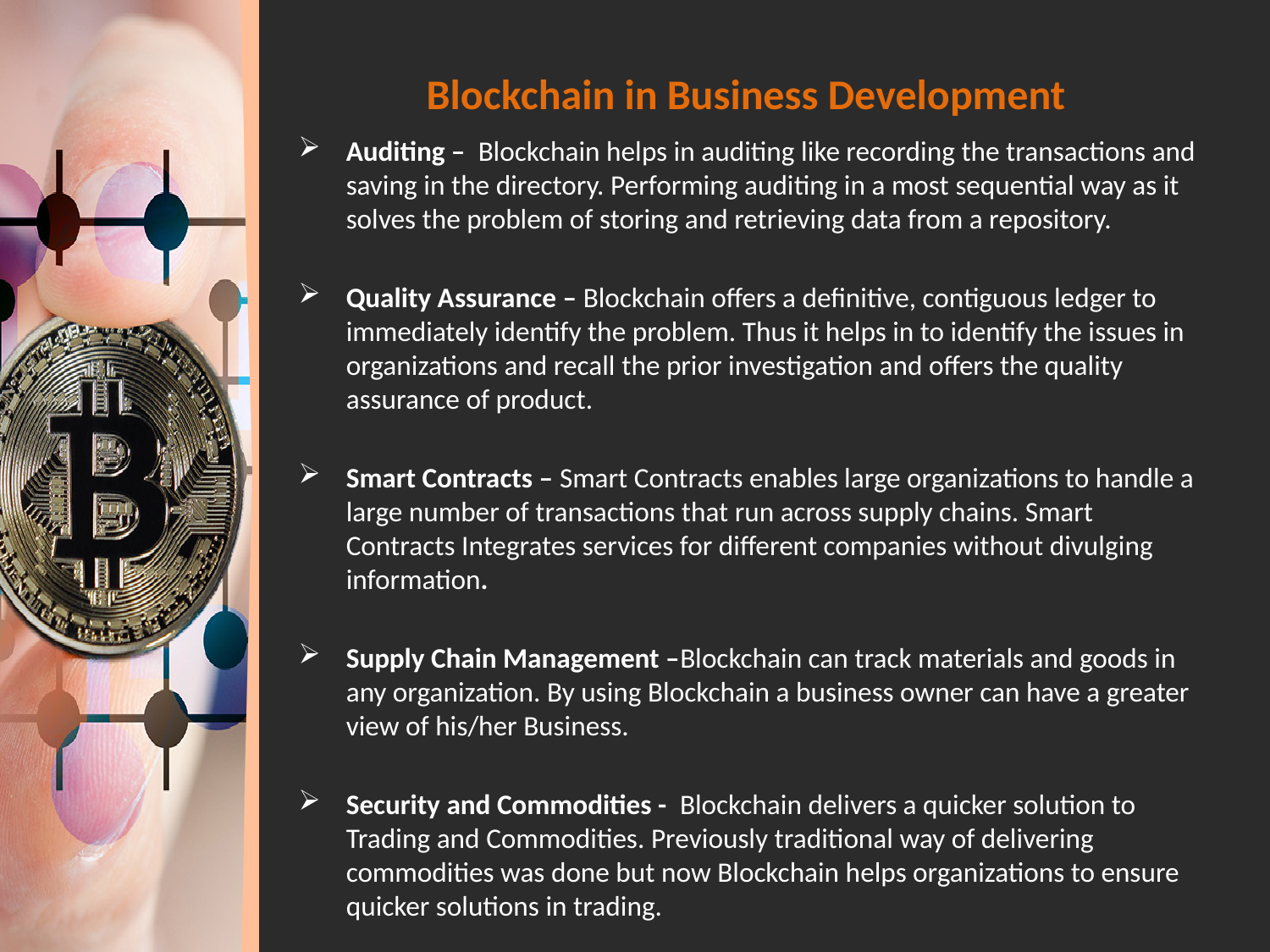

# Blockchain in Business Development
Auditing –  Blockchain helps in auditing like recording the transactions and saving in the directory. Performing auditing in a most sequential way as it solves the problem of storing and retrieving data from a repository.

Quality Assurance – Blockchain offers a definitive, contiguous ledger to immediately identify the problem. Thus it helps in to identify the issues in organizations and recall the prior investigation and offers the quality assurance of product.

Smart Contracts – Smart Contracts enables large organizations to handle a large number of transactions that run across supply chains. Smart Contracts Integrates services for different companies without divulging information.

Supply Chain Management –Blockchain can track materials and goods in any organization. By using Blockchain a business owner can have a greater view of his/her Business.

Security and Commodities -  Blockchain delivers a quicker solution to Trading and Commodities. Previously traditional way of delivering commodities was done but now Blockchain helps organizations to ensure quicker solutions in trading.